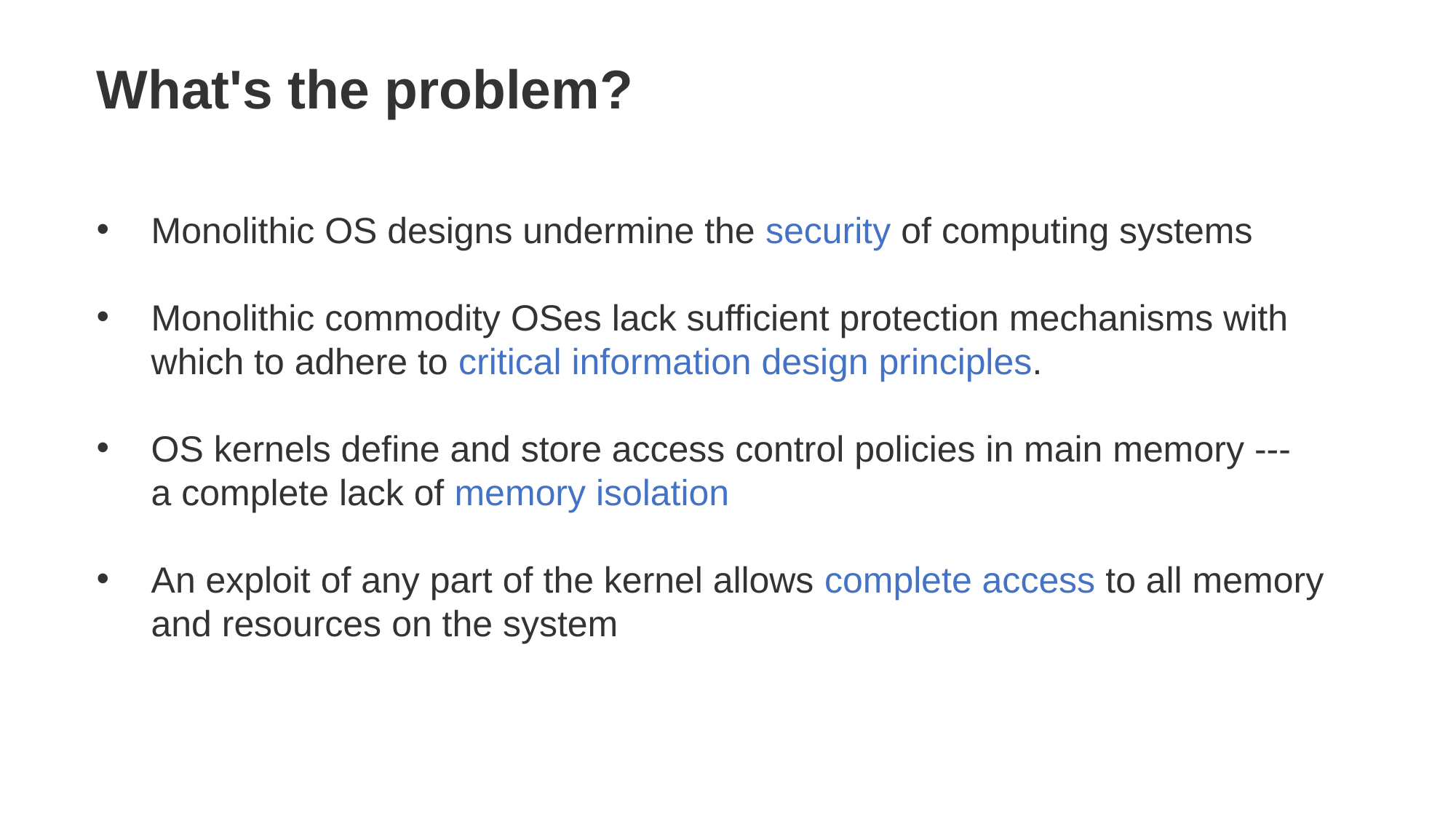

What's the problem?

Monolithic OS designs undermine the security of computing systems

Monolithic commodity OSes lack sufficient protection mechanisms with which to adhere to critical information design principles.

OS kernels define and store access control policies in main memory ---      a complete lack of memory isolation

An exploit of any part of the kernel allows complete access to all memory and resources on the system